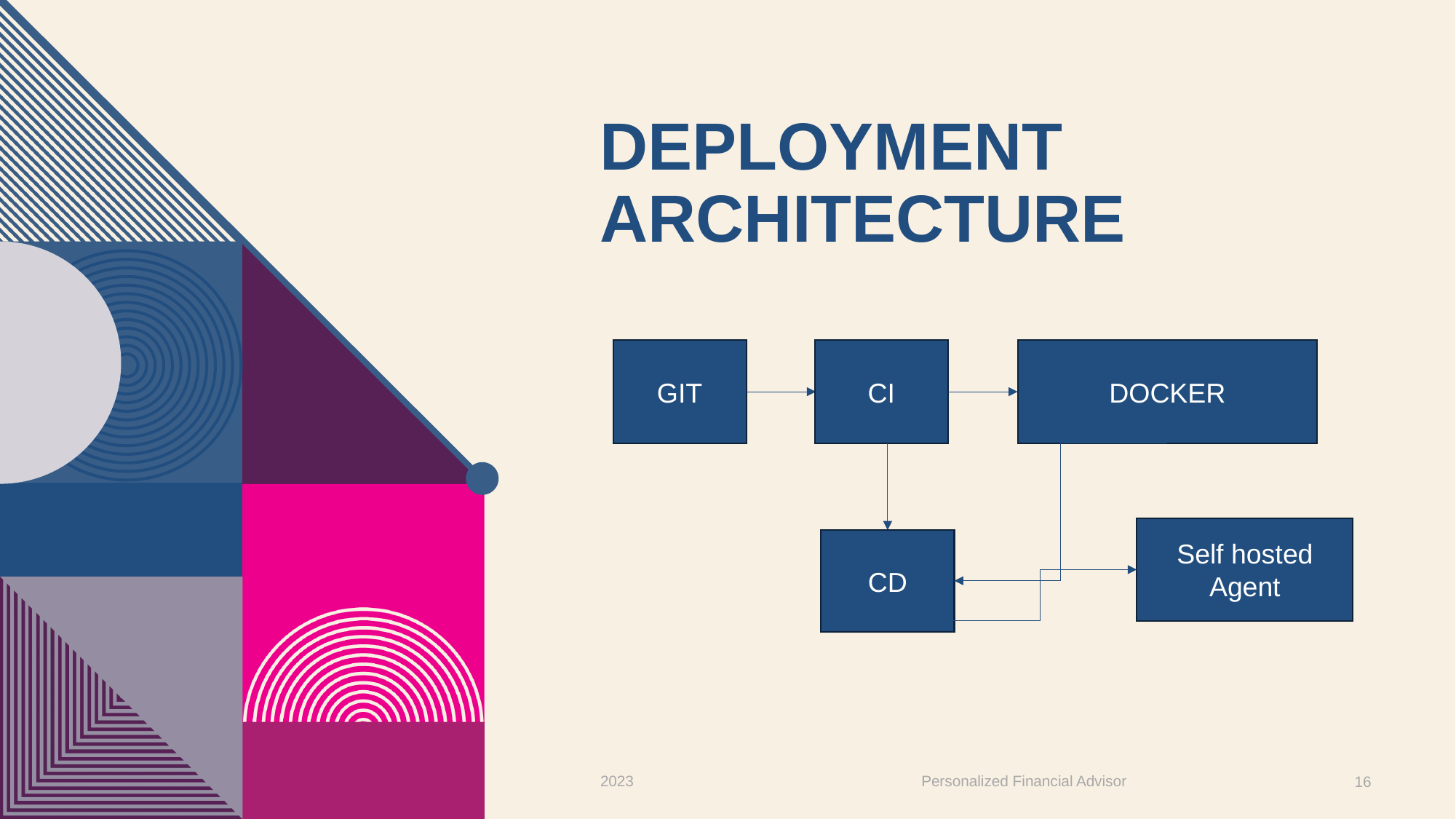

# Deployment Architecture

GIT
CI
DOCKER
Self hosted Agent
CD
Personalized Financial Advisor
2023
16